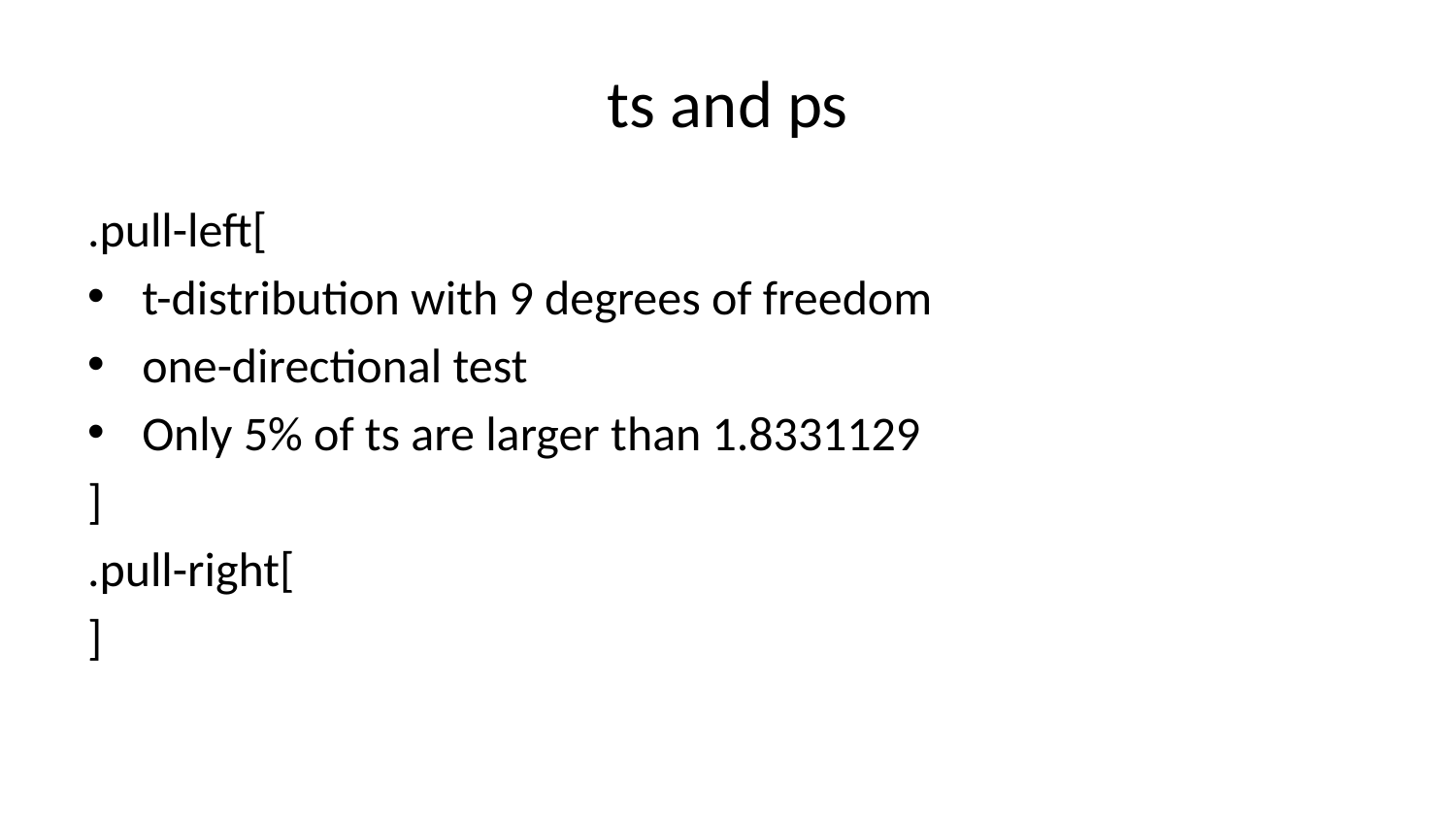

# ts and ps
.pull-left[
t-distribution with 9 degrees of freedom
one-directional test
Only 5% of ts are larger than 1.8331129
]
.pull-right[
]